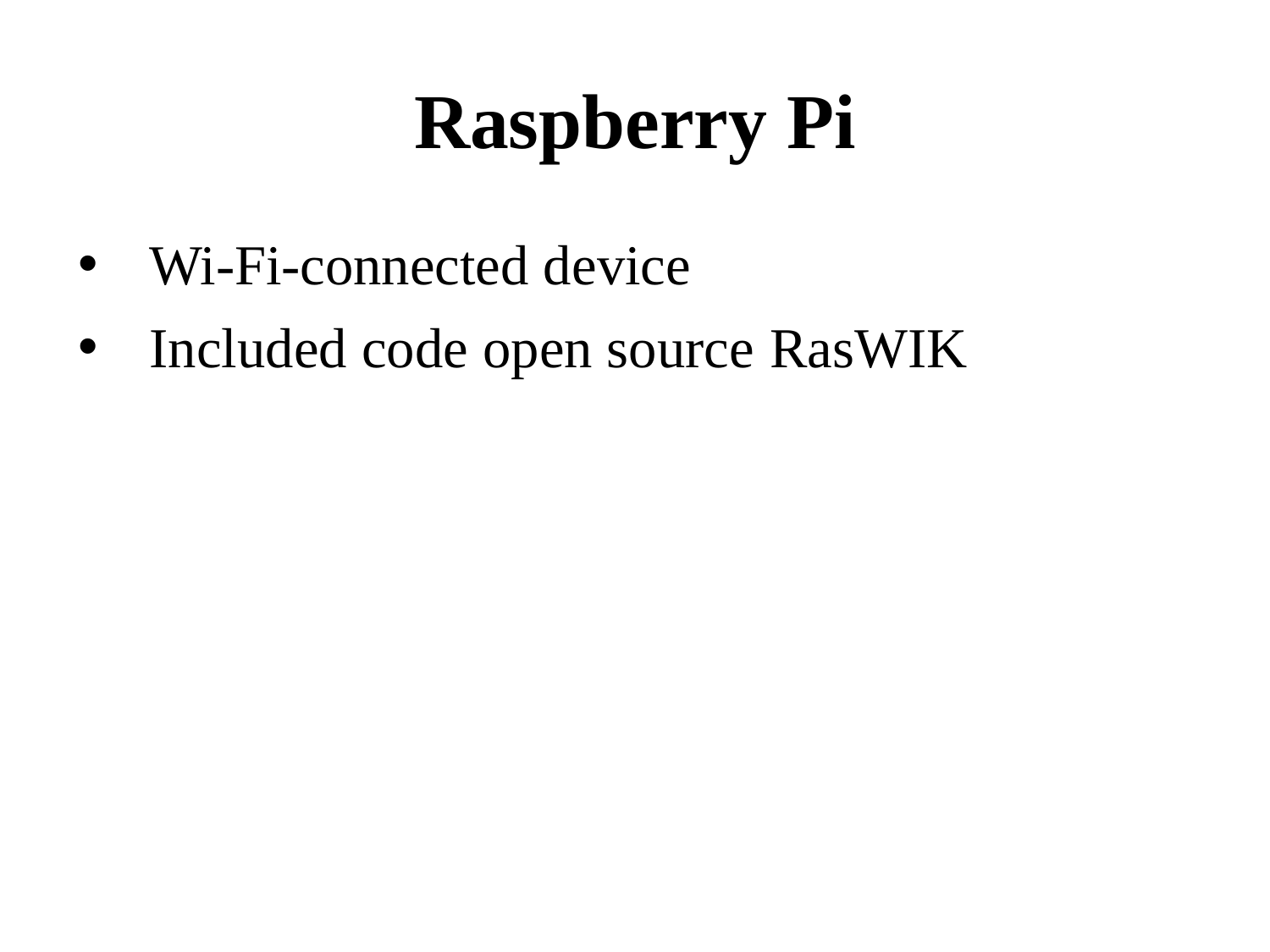

# Raspberry Pi
Wi-Fi-connected device
Included code open source RasWIK